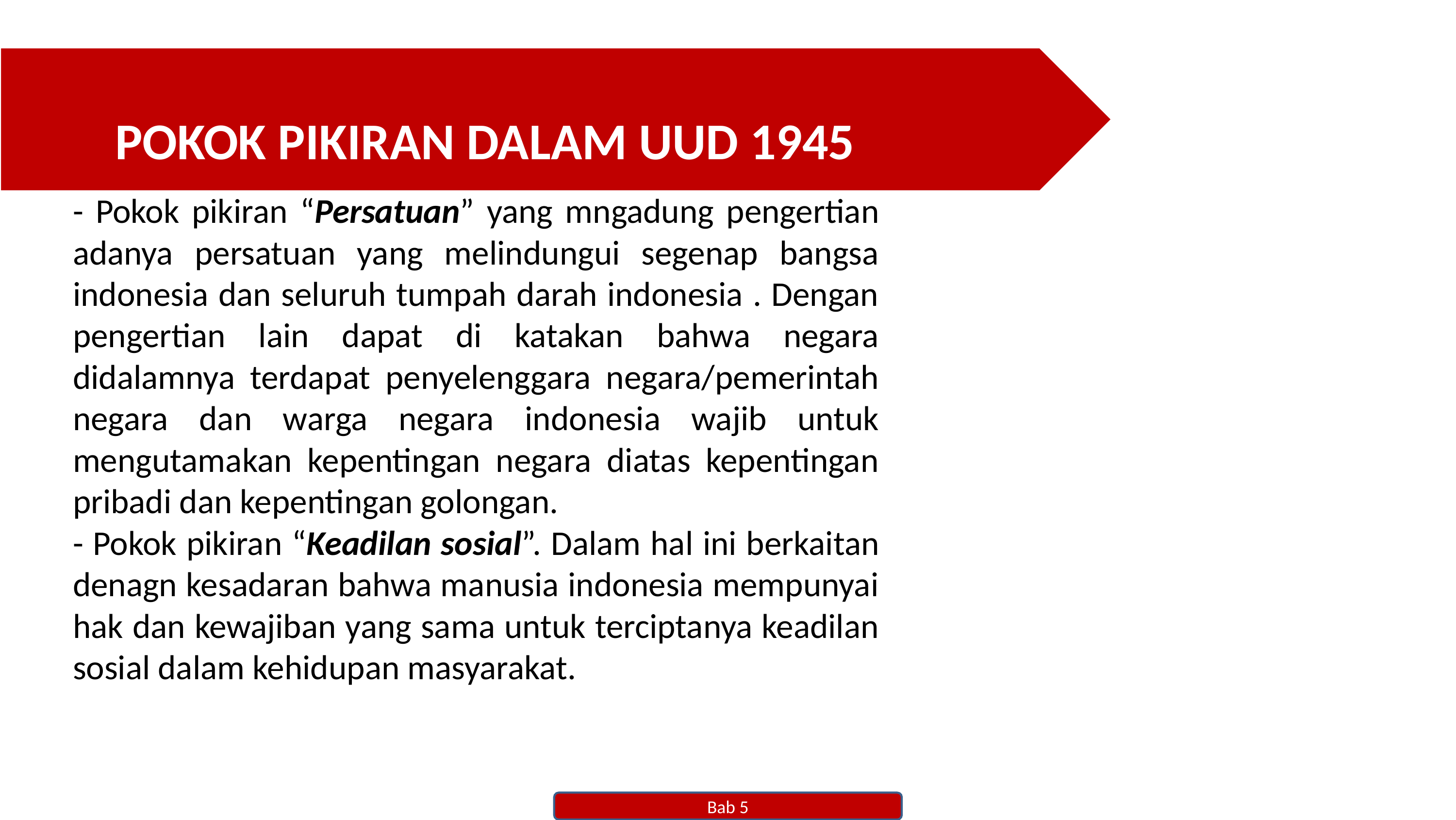

# POKOK PIKIRAN DALAM UUD 1945
- Pokok pikiran “Persatuan” yang mngadung pengertian adanya persatuan yang melindungui segenap bangsa indonesia dan seluruh tumpah darah indonesia . Dengan pengertian lain dapat di katakan bahwa negara didalamnya terdapat penyelenggara negara/pemerintah negara dan warga negara indonesia wajib untuk mengutamakan kepentingan negara diatas kepentingan pribadi dan kepentingan golongan.
- Pokok pikiran “Keadilan sosial”. Dalam hal ini berkaitan denagn kesadaran bahwa manusia indonesia mempunyai hak dan kewajiban yang sama untuk terciptanya keadilan sosial dalam kehidupan masyarakat.

Bab 5